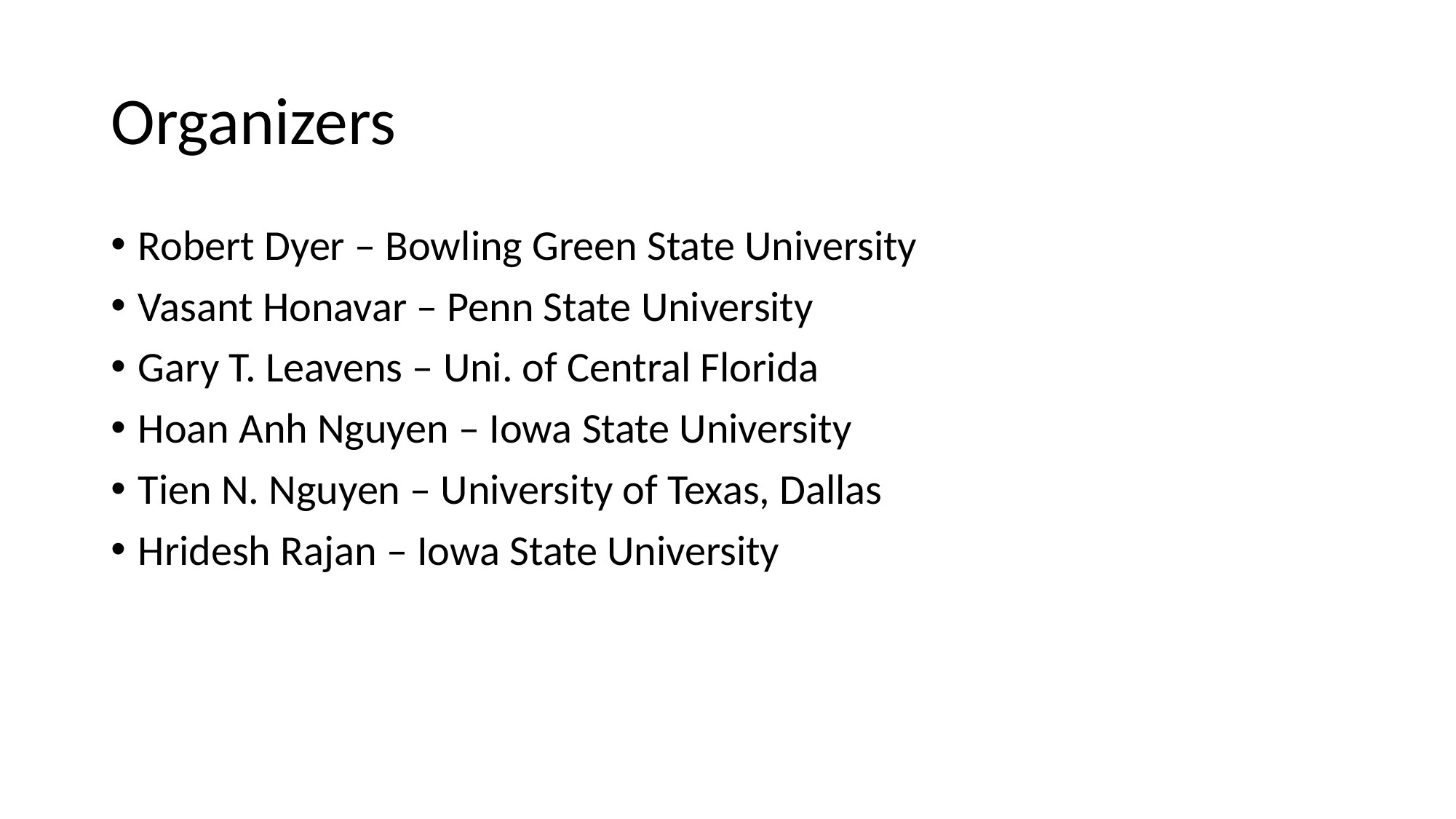

# Organizers
Robert Dyer – Bowling Green State University
Vasant Honavar – Penn State University
Gary T. Leavens – Uni. of Central Florida
Hoan Anh Nguyen – Iowa State University
Tien N. Nguyen – University of Texas, Dallas
Hridesh Rajan – Iowa State University